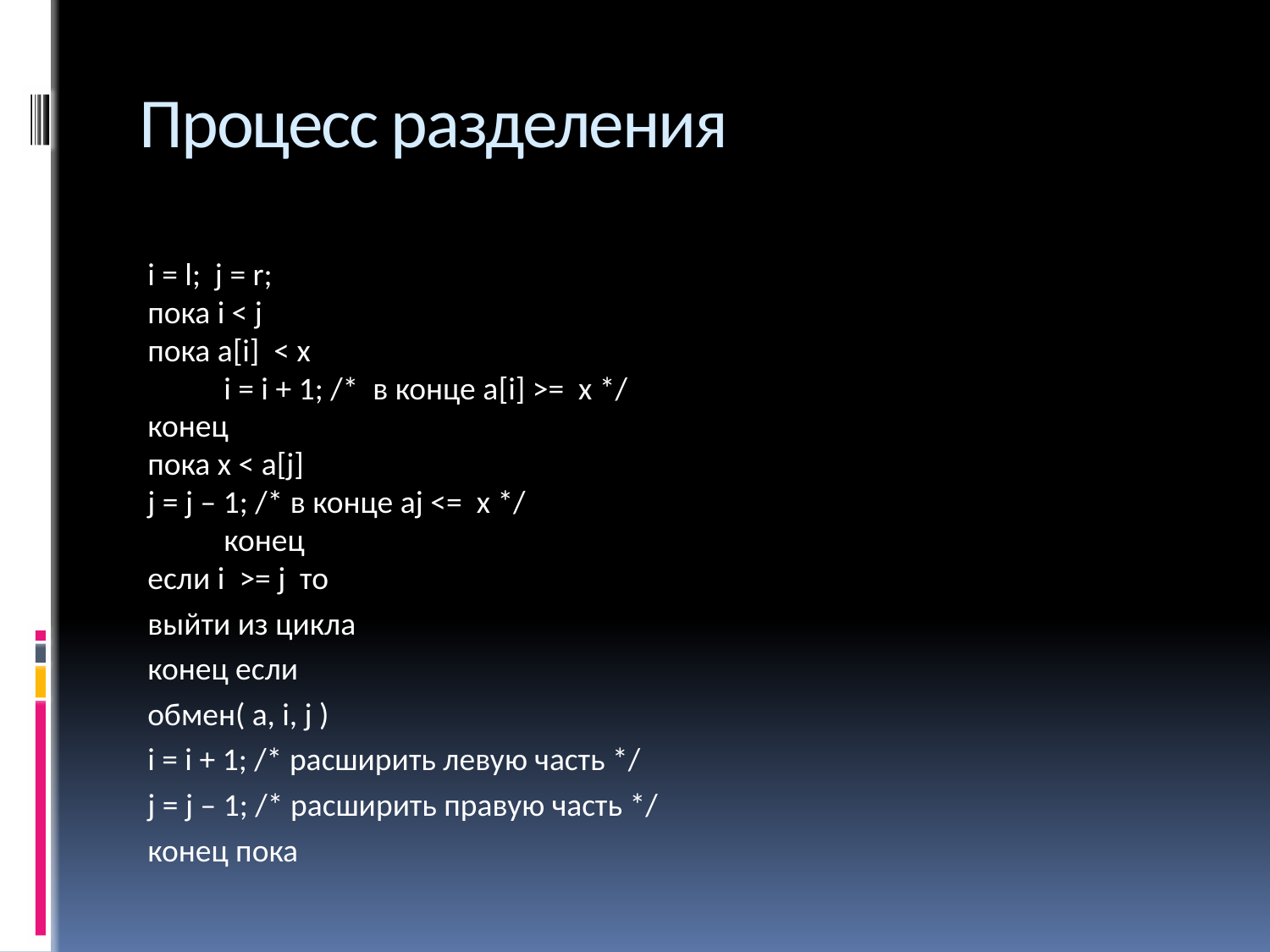

# Процесс разделения
i = l;  j = r;
пока i < j
	пока a[i]  < х
      		i = i + 1; /*  в конце a[i] >=  х */
	конец
	пока х < a[j]
		j = j – 1; /* в конце aj <=  х */
 	конец
	если i  >= j  то
		выйти из цикла
	конец если
	обмен( a, i, j )
	i = i + 1; /* расширить левую часть */
	j = j – 1; /* расширить правую часть */
конец пока